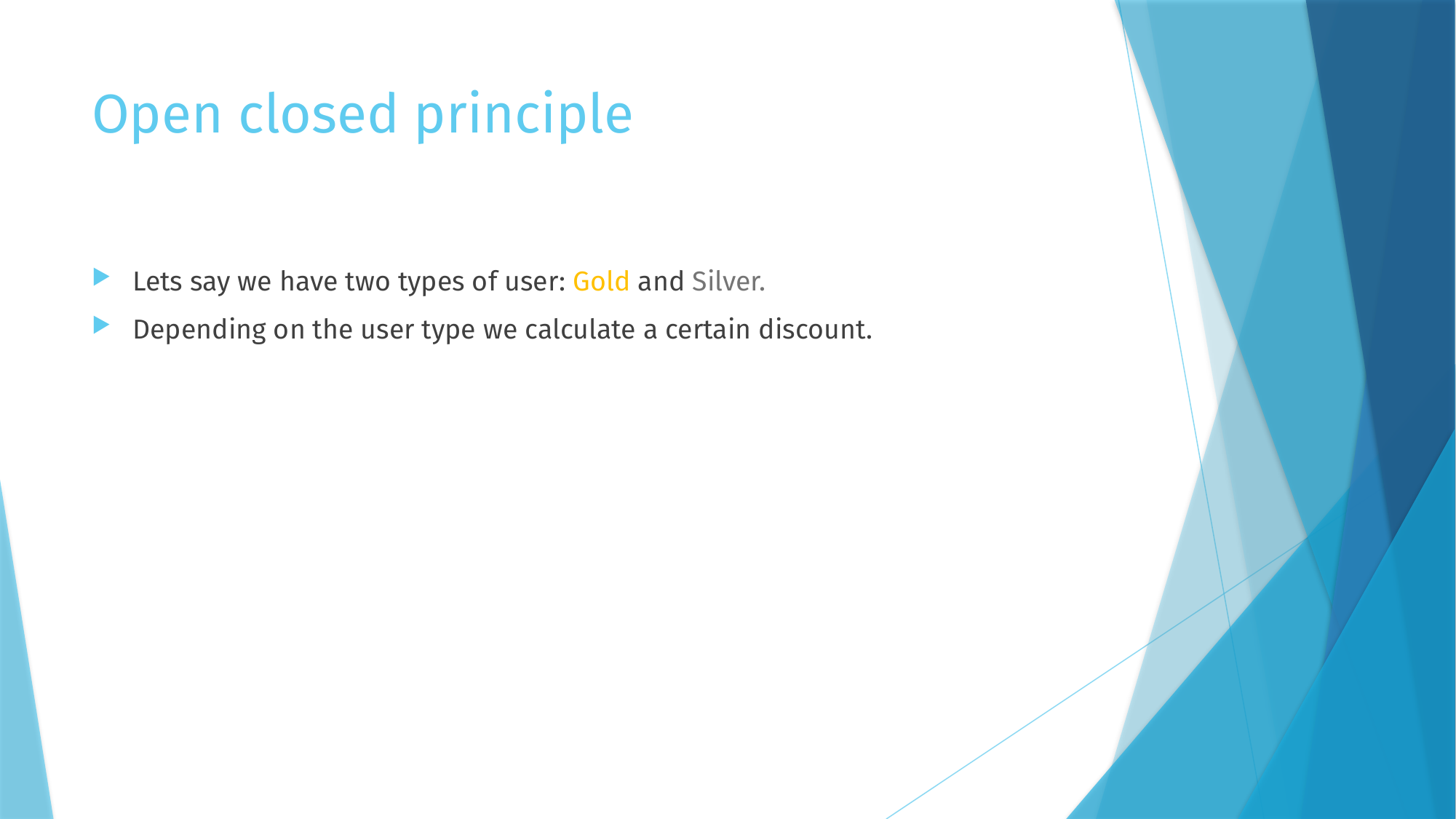

# Open closed principle
Lets say we have two types of user: Gold and Silver.
Depending on the user type we calculate a certain discount.